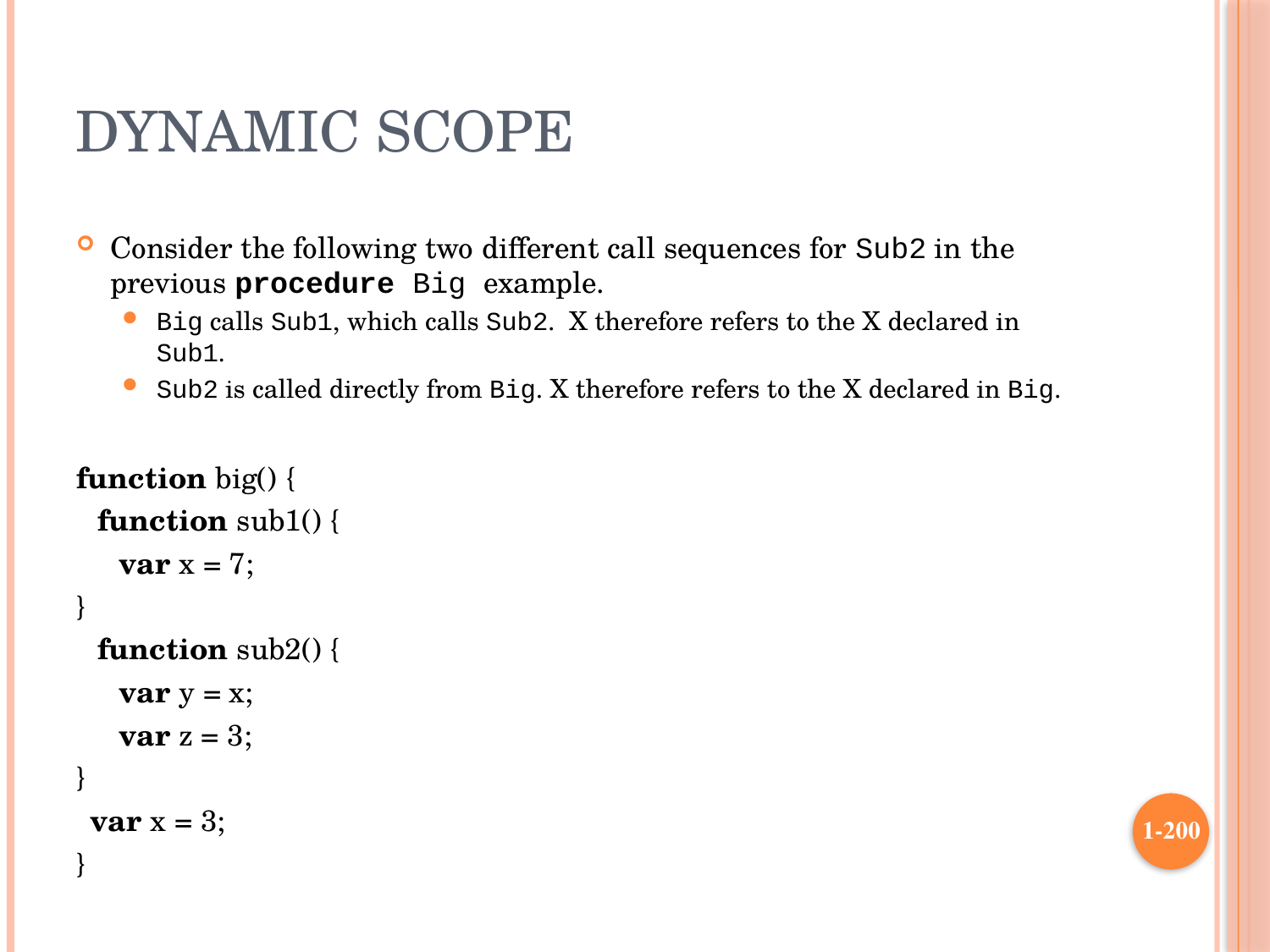

# Dynamic Scope
Consider the following two different call sequences for Sub2 in the previous procedure Big example.
Big calls Sub1, which calls Sub2.  X therefore refers to the X declared in Sub1.
Sub2 is called directly from Big. X therefore refers to the X declared in Big.

function big() {
function sub1() {
var x = 7;
}
function sub2() {
var y = x;
var z = 3;
}
var x = 3;
}
1-200